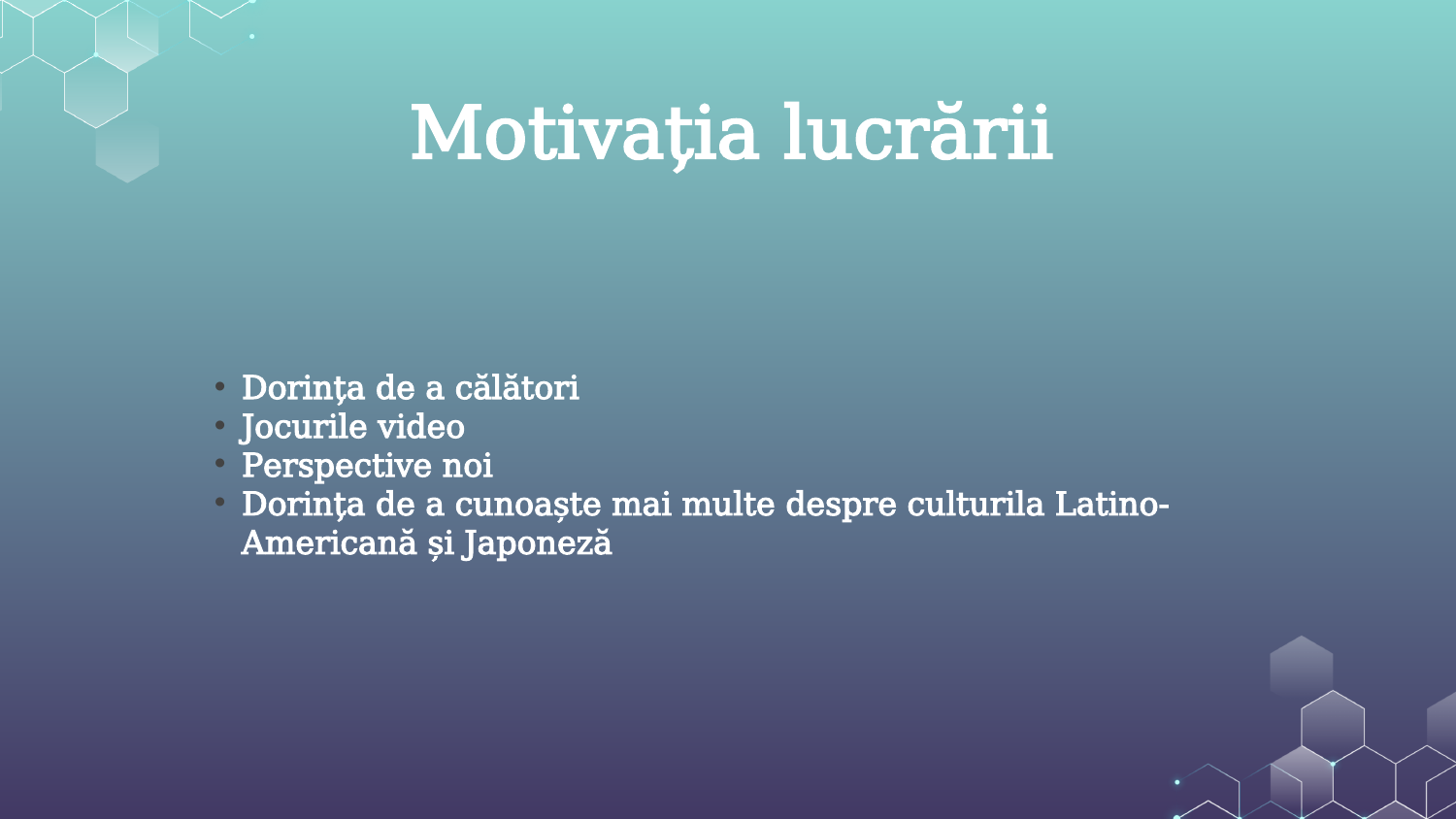

# Motivația lucrării
Dorința de a călători
Jocurile video
Perspective noi
Dorința de a cunoaște mai multe despre culturila Latino-Americană și Japoneză